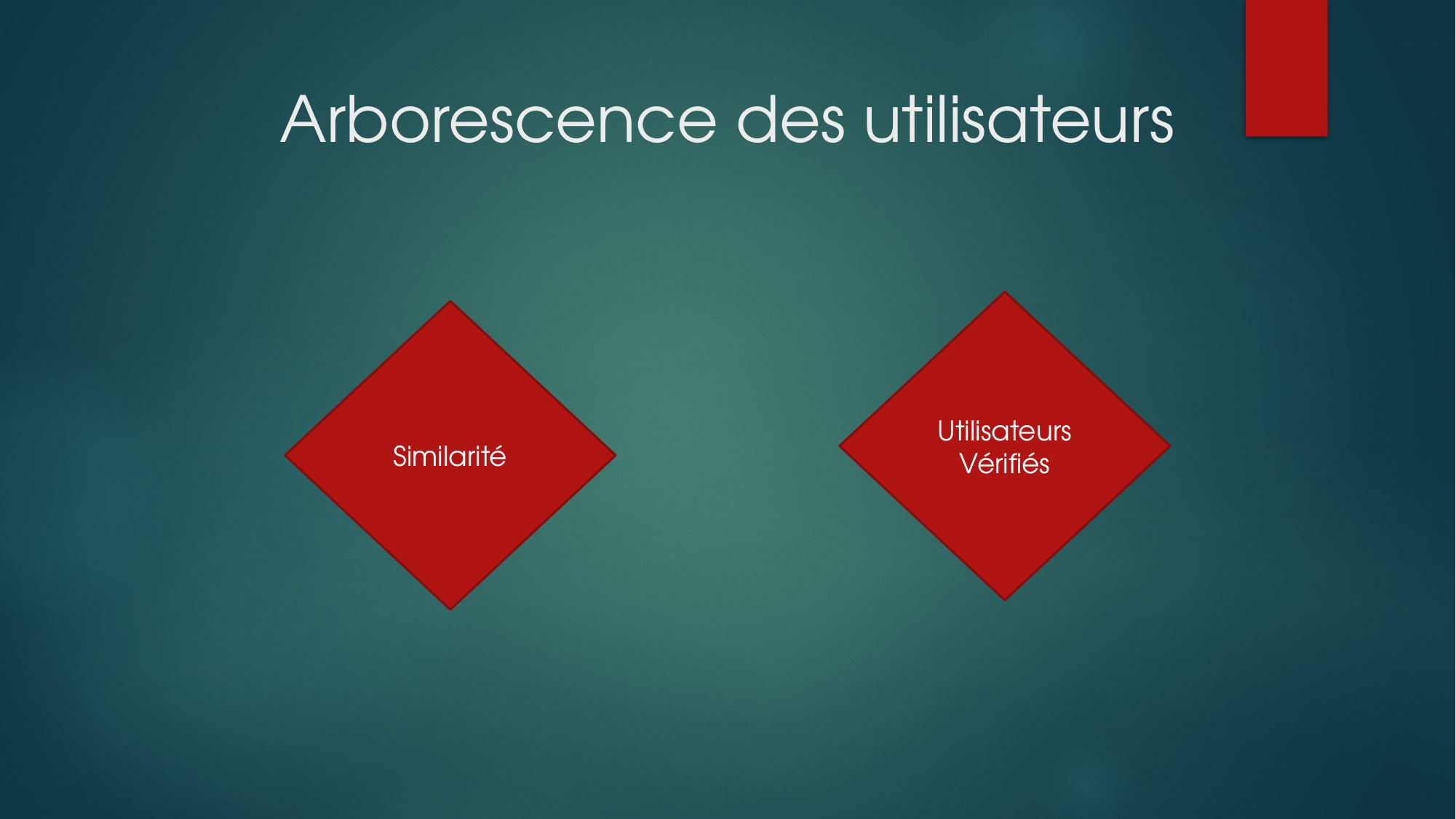

# Arborescence des utilisateurs
Utilisateurs Vérifiés
Similarité